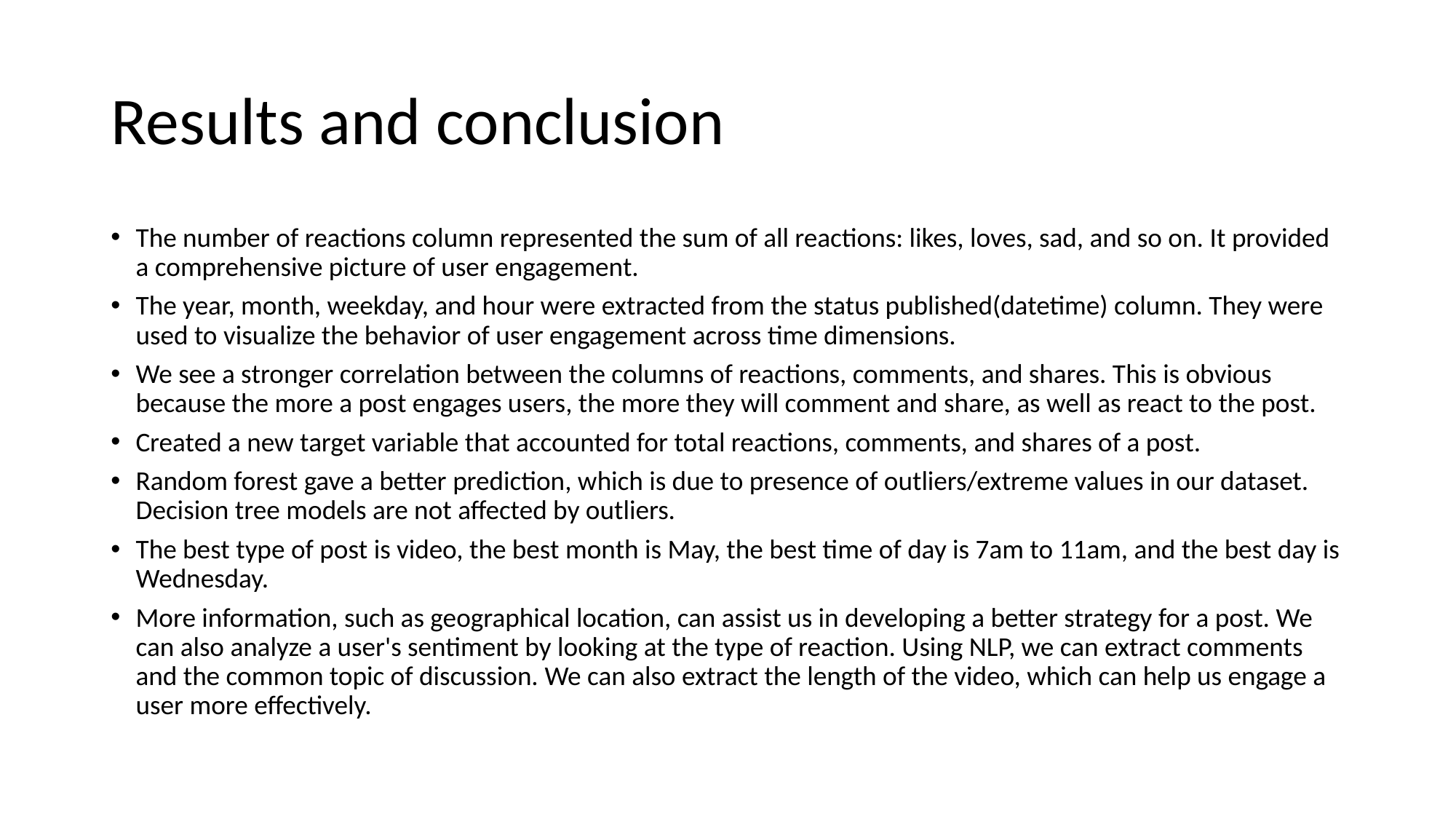

# Results and conclusion
The number of reactions column represented the sum of all reactions: likes, loves, sad, and so on. It provided a comprehensive picture of user engagement.
The year, month, weekday, and hour were extracted from the status published(datetime) column. They were used to visualize the behavior of user engagement across time dimensions.
We see a stronger correlation between the columns of reactions, comments, and shares. This is obvious because the more a post engages users, the more they will comment and share, as well as react to the post.
Created a new target variable that accounted for total reactions, comments, and shares of a post.
Random forest gave a better prediction, which is due to presence of outliers/extreme values in our dataset. Decision tree models are not affected by outliers.
The best type of post is video, the best month is May, the best time of day is 7am to 11am, and the best day is Wednesday.
More information, such as geographical location, can assist us in developing a better strategy for a post. We can also analyze a user's sentiment by looking at the type of reaction. Using NLP, we can extract comments and the common topic of discussion. We can also extract the length of the video, which can help us engage a user more effectively.